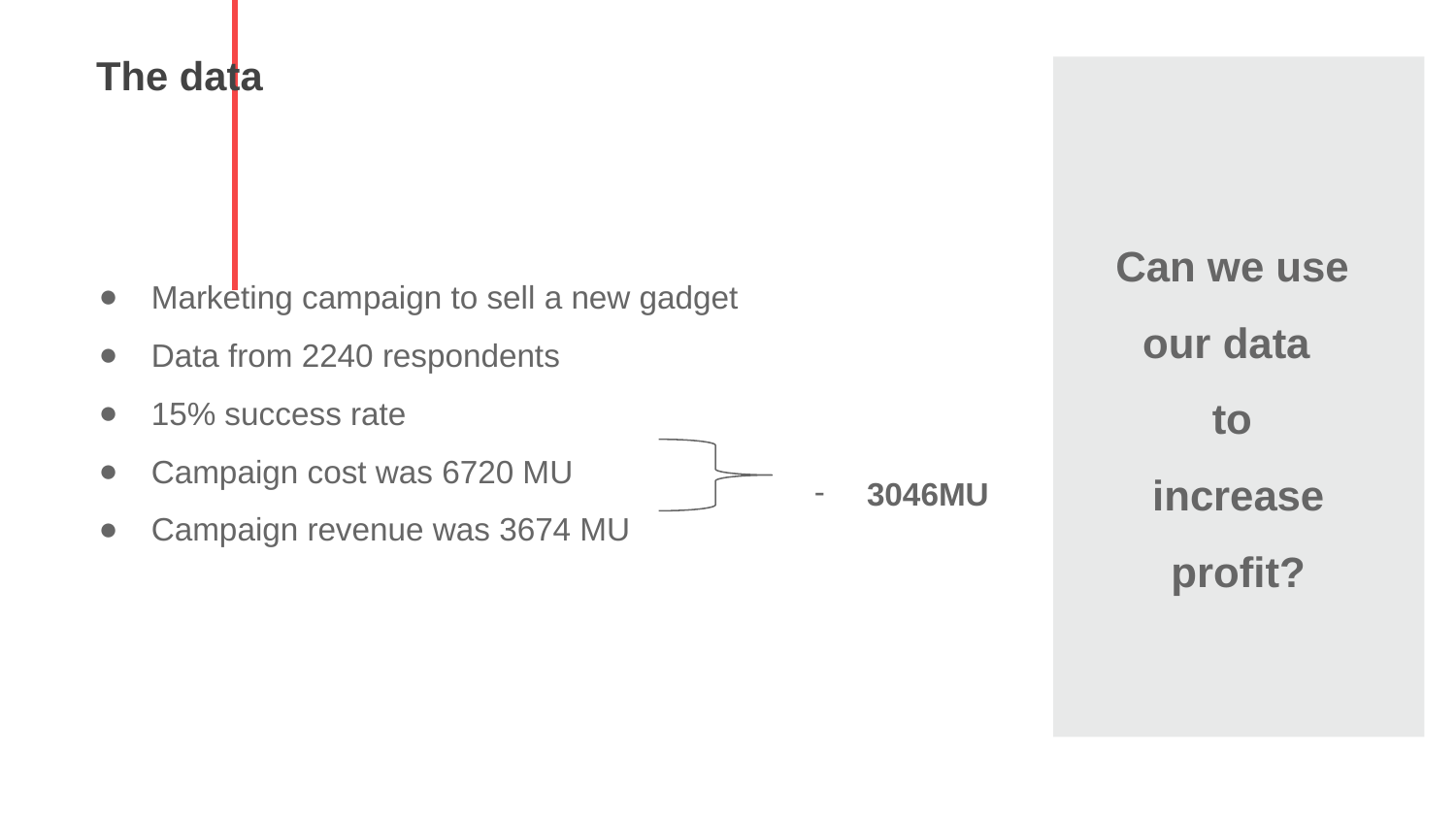

# The data
Can we use our data
to
 increase
 profit?
Marketing campaign to sell a new gadget
Data from 2240 respondents
15% success rate
Campaign cost was 6720 MU
Campaign revenue was 3674 MU

3046MU